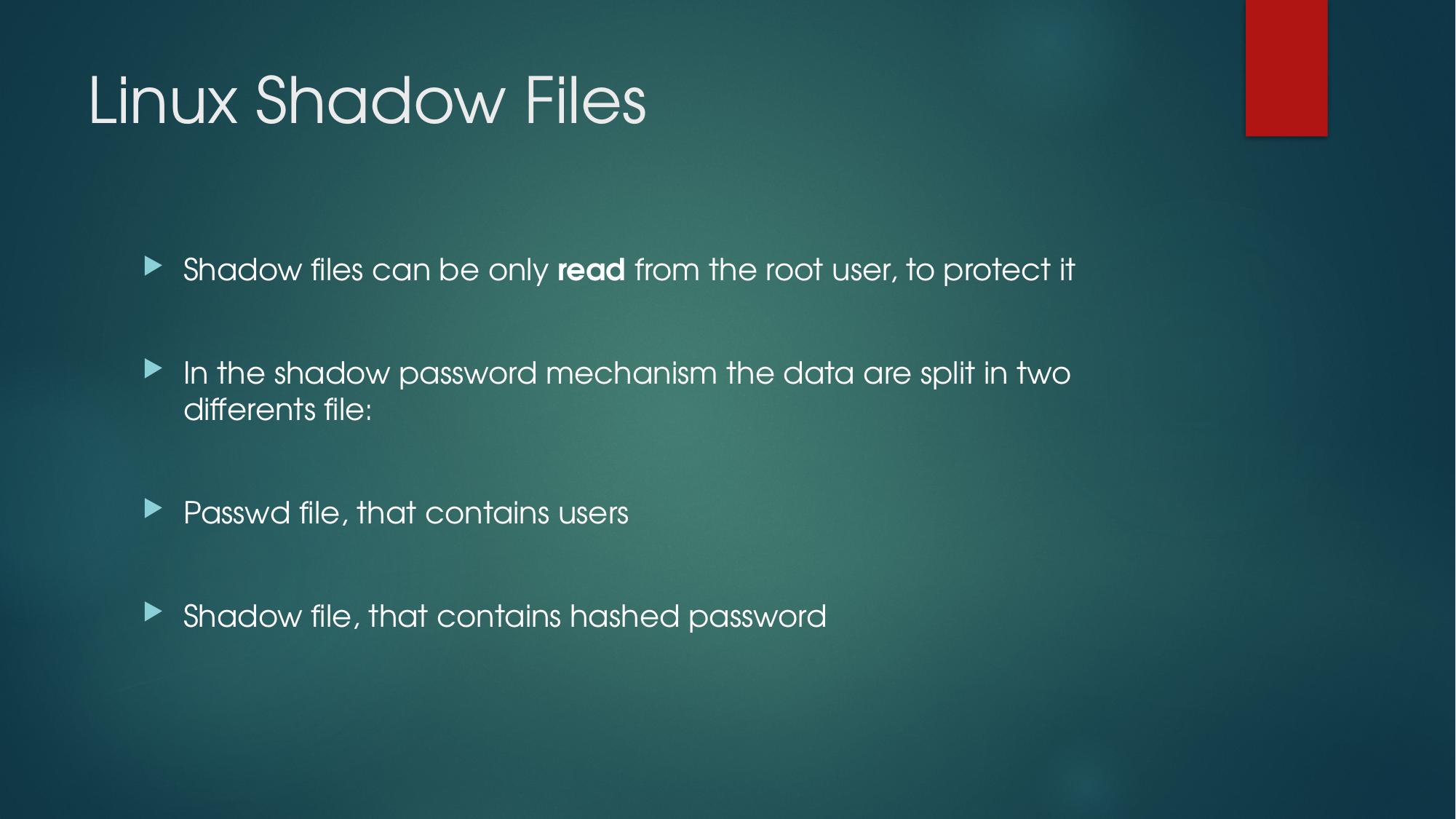

Linux Shadow Files
Shadow files can be only read from the root user, to protect it

In the shadow password mechanism the data are split in two differents file:

Passwd file, that contains users

Shadow file, that contains hashed password